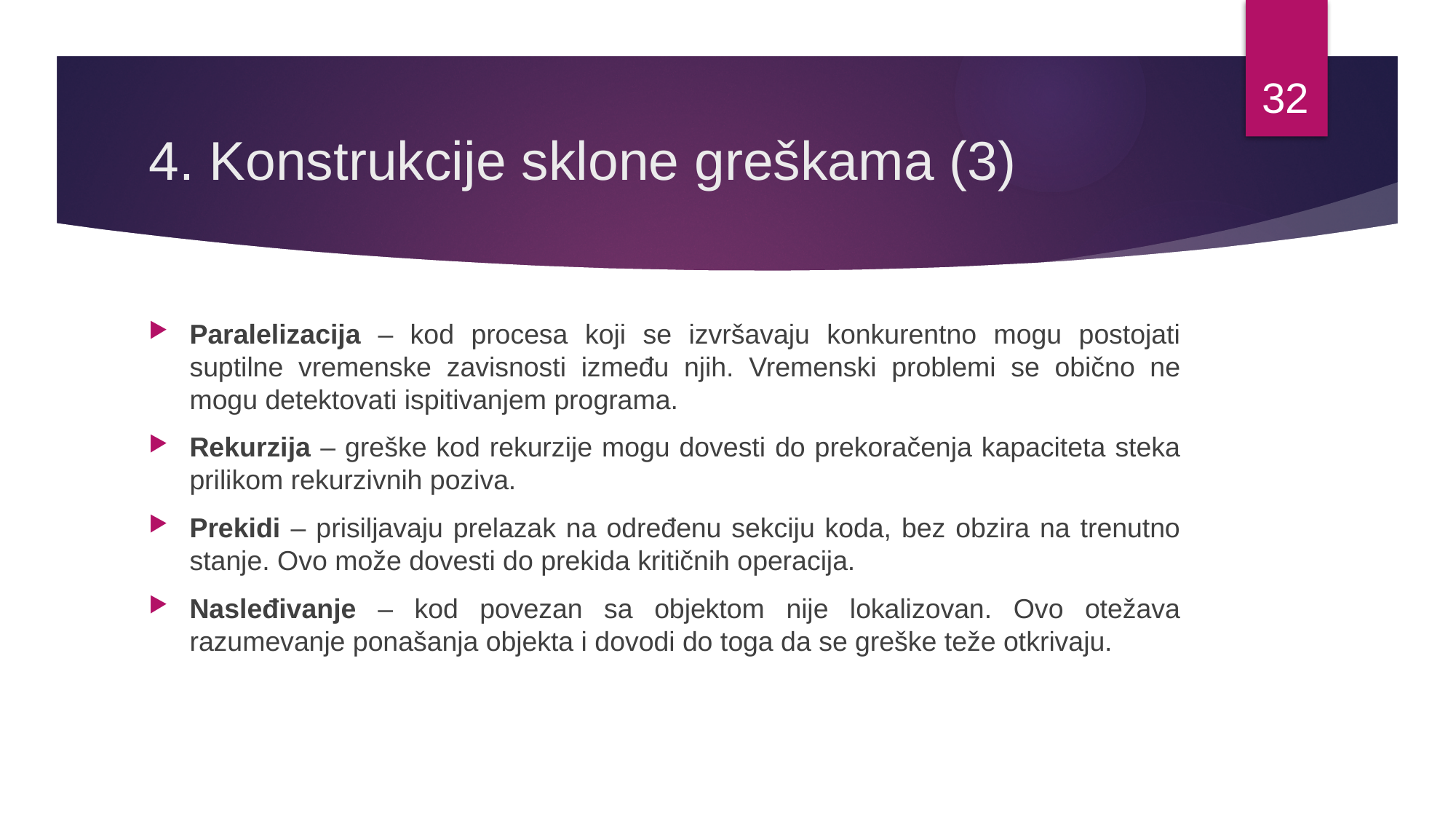

32
# 4. Konstrukcije sklone greškama (3)
Paralelizacija – kod procesa koji se izvršavaju konkurentno mogu postojati suptilne vremenske zavisnosti između njih. Vremenski problemi se obično ne mogu detektovati ispitivanjem programa.
Rekurzija – greške kod rekurzije mogu dovesti do prekoračenja kapaciteta steka prilikom rekurzivnih poziva.
Prekidi – prisiljavaju prelazak na određenu sekciju koda, bez obzira na trenutno stanje. Ovo može dovesti do prekida kritičnih operacija.
Nasleđivanje – kod povezan sa objektom nije lokalizovan. Ovo otežava razumevanje ponašanja objekta i dovodi do toga da se greške teže otkrivaju.